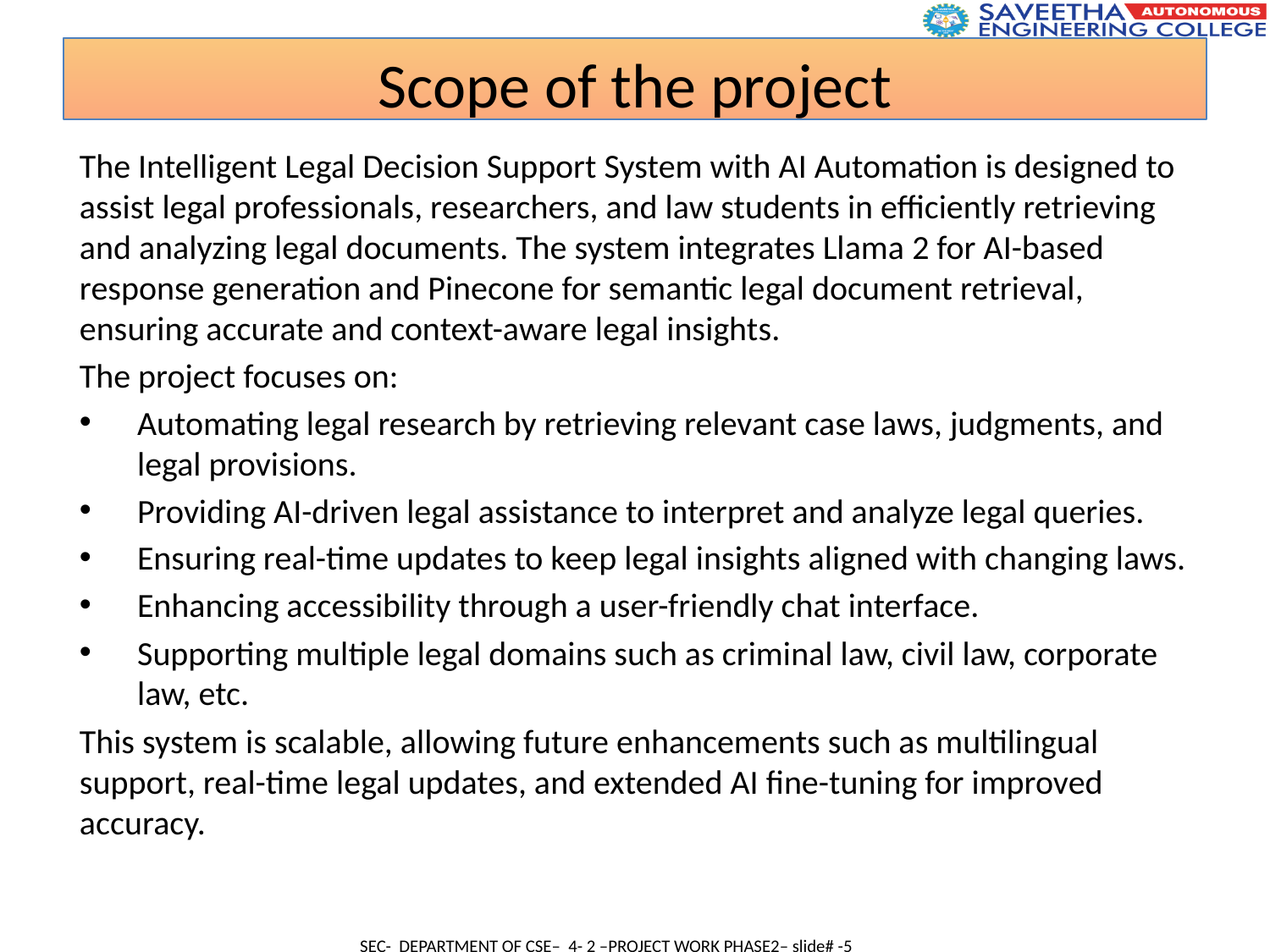

Scope of the project
The Intelligent Legal Decision Support System with AI Automation is designed to assist legal professionals, researchers, and law students in efficiently retrieving and analyzing legal documents. The system integrates Llama 2 for AI-based response generation and Pinecone for semantic legal document retrieval, ensuring accurate and context-aware legal insights.
The project focuses on:
Automating legal research by retrieving relevant case laws, judgments, and legal provisions.
Providing AI-driven legal assistance to interpret and analyze legal queries.
Ensuring real-time updates to keep legal insights aligned with changing laws.
Enhancing accessibility through a user-friendly chat interface.
Supporting multiple legal domains such as criminal law, civil law, corporate law, etc.
This system is scalable, allowing future enhancements such as multilingual support, real-time legal updates, and extended AI fine-tuning for improved accuracy.